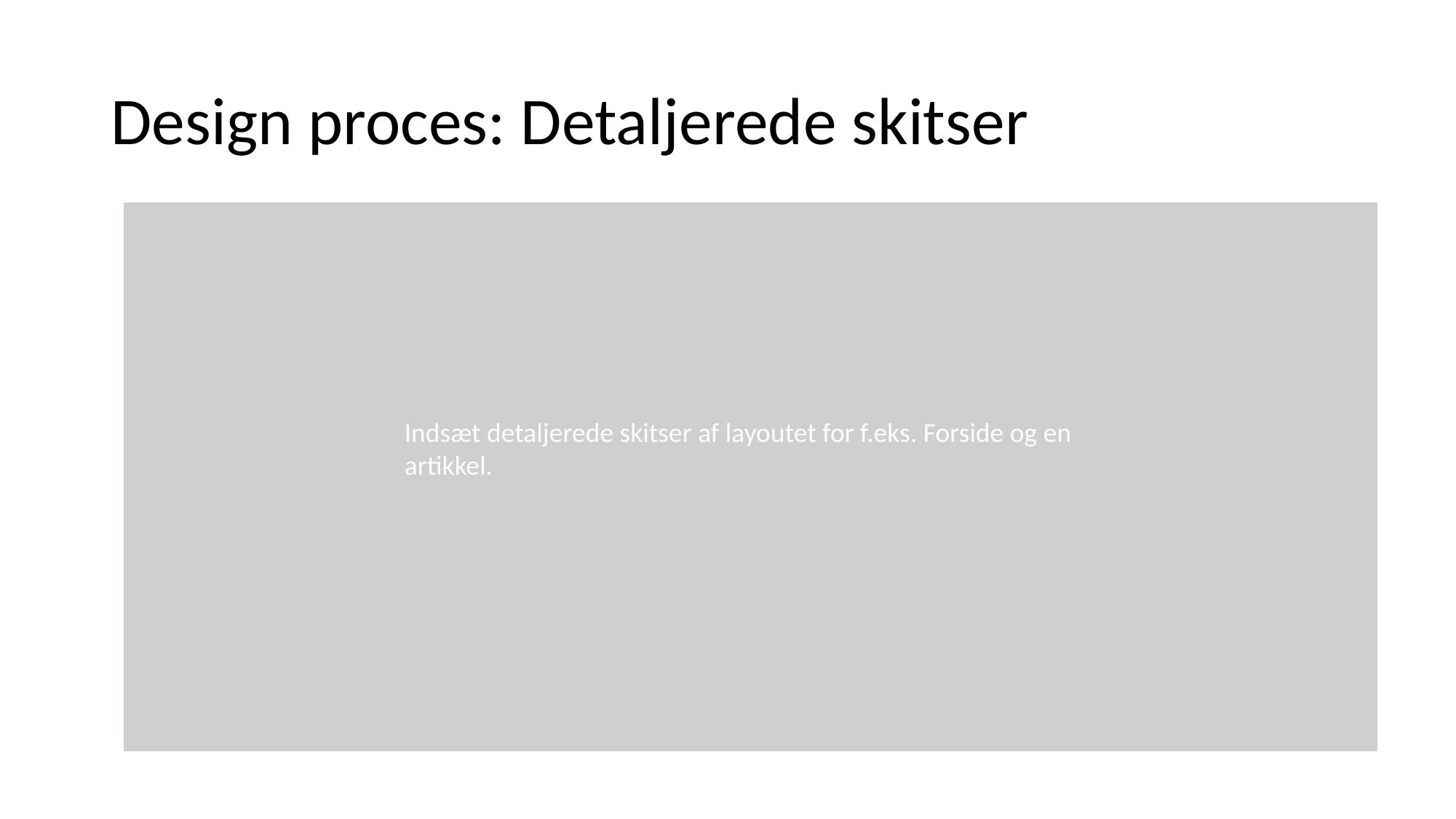

# Design proces: Detaljerede skitser

Indsæt detaljerede skitser af layoutet for f.eks. Forside og en artikkel.